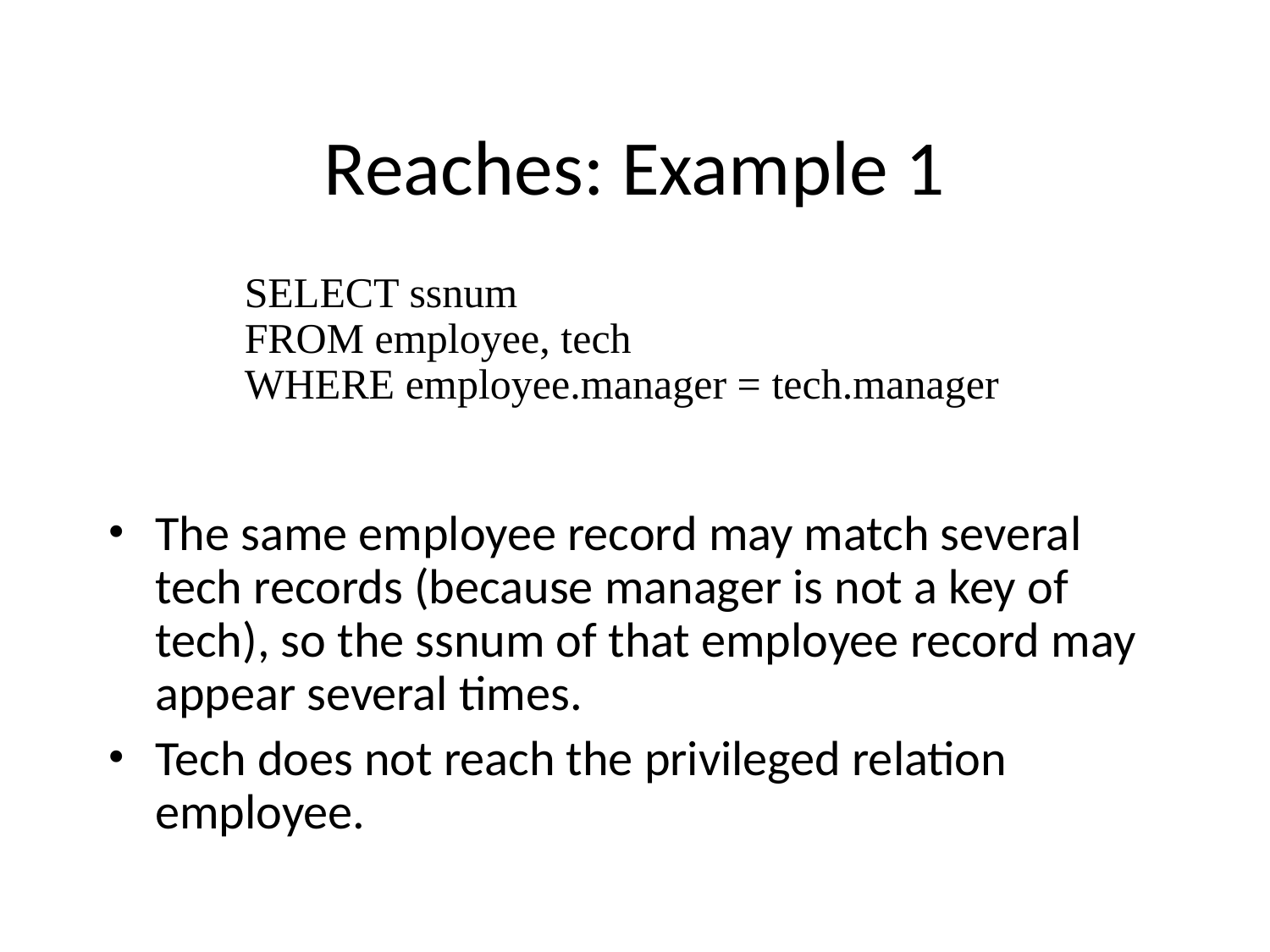

# Reaches: Example 1
SELECT ssnum
FROM employee, tech
WHERE employee.manager = tech.manager

The same employee record may match several tech records (because manager is not a key of tech), so the ssnum of that employee record may appear several times.
Tech does not reach the privileged relation employee.